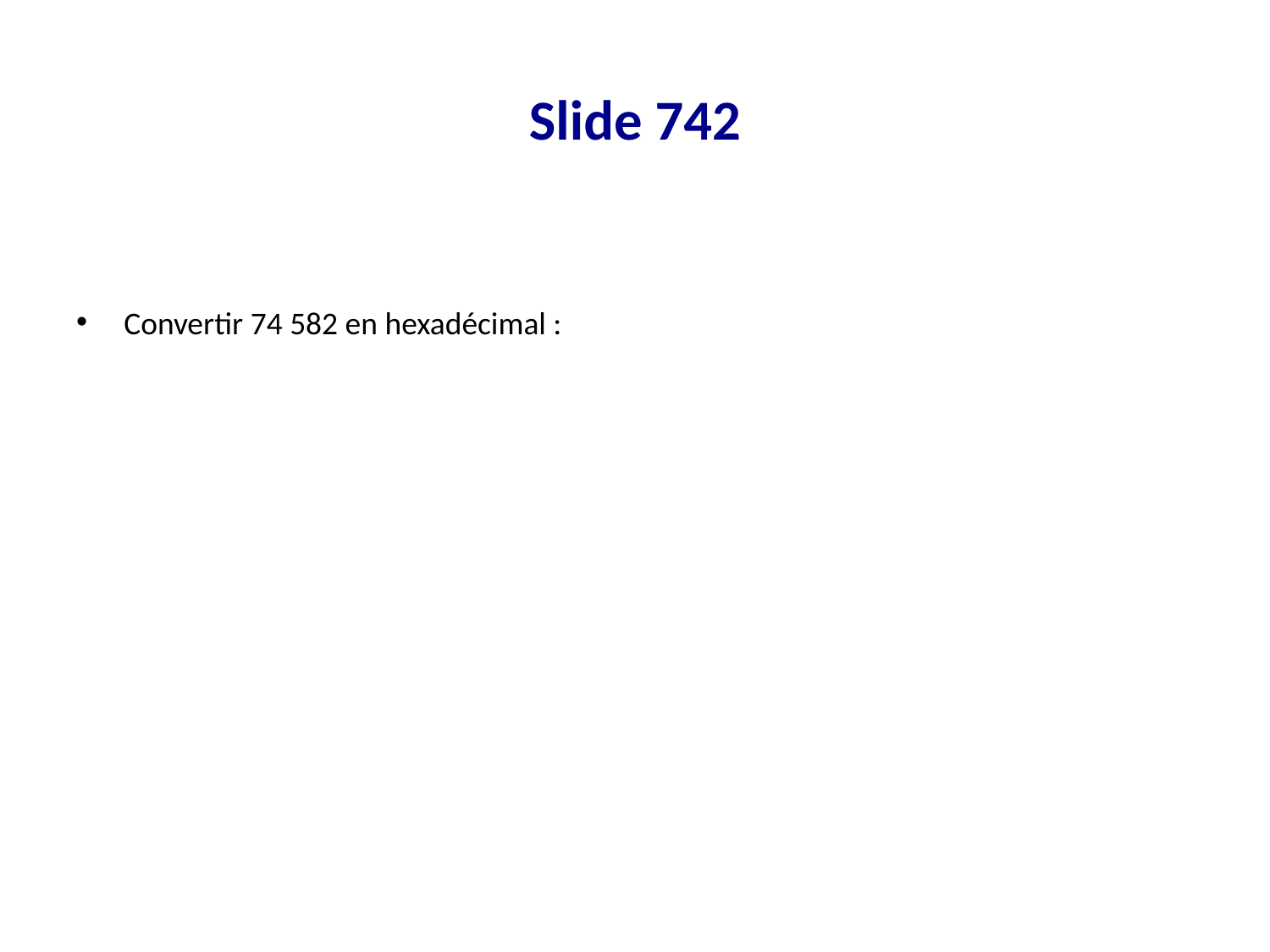

# Slide 742

Convertir 74 582 en hexadécimal :